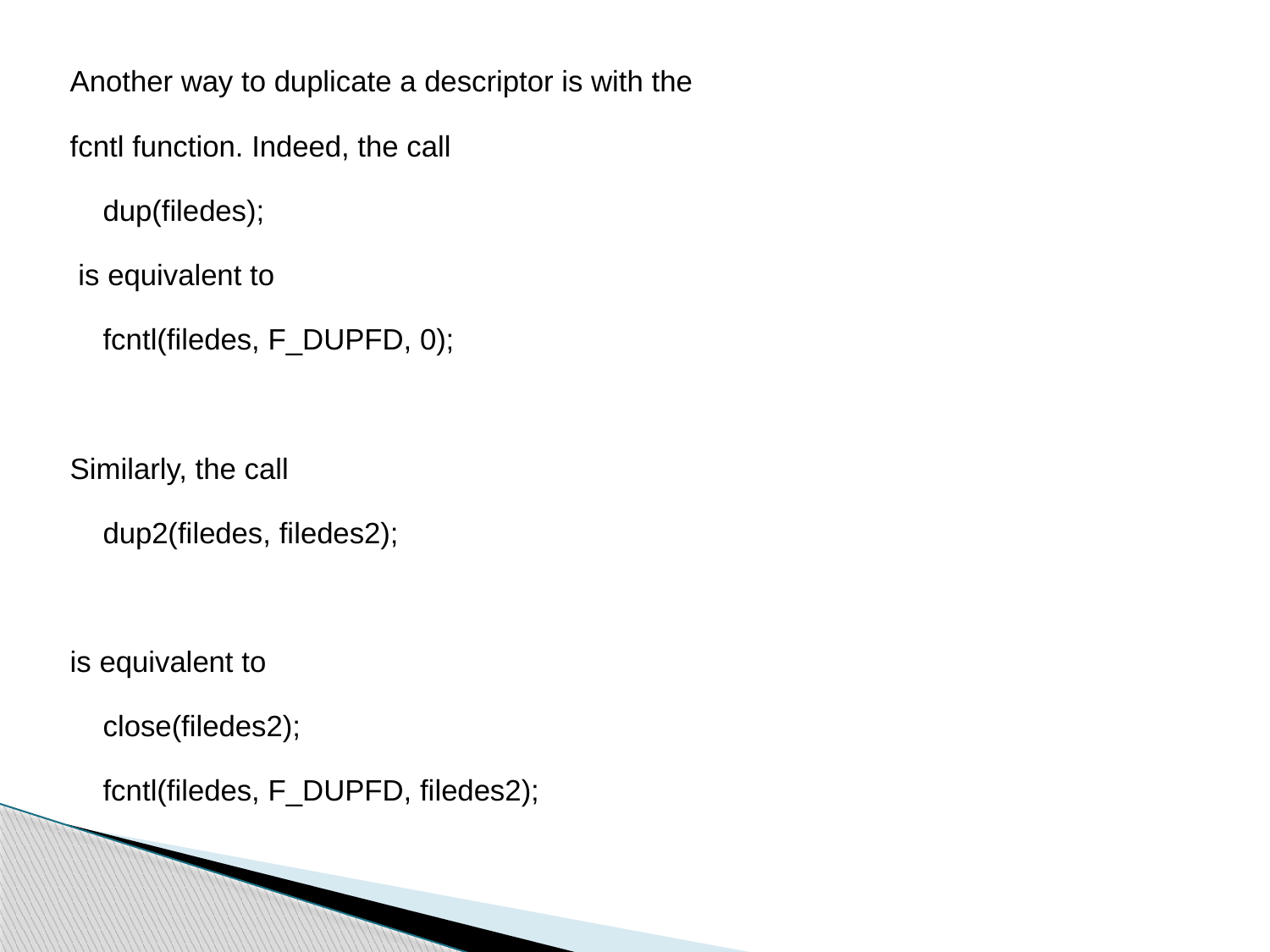

Another way to duplicate a descriptor is with the
fcntl function. Indeed, the call
    dup(filedes);
 is equivalent to
    fcntl(filedes, F_DUPFD, 0);

Similarly, the call
    dup2(filedes, filedes2);

is equivalent to
    close(filedes2);
    fcntl(filedes, F_DUPFD, filedes2);